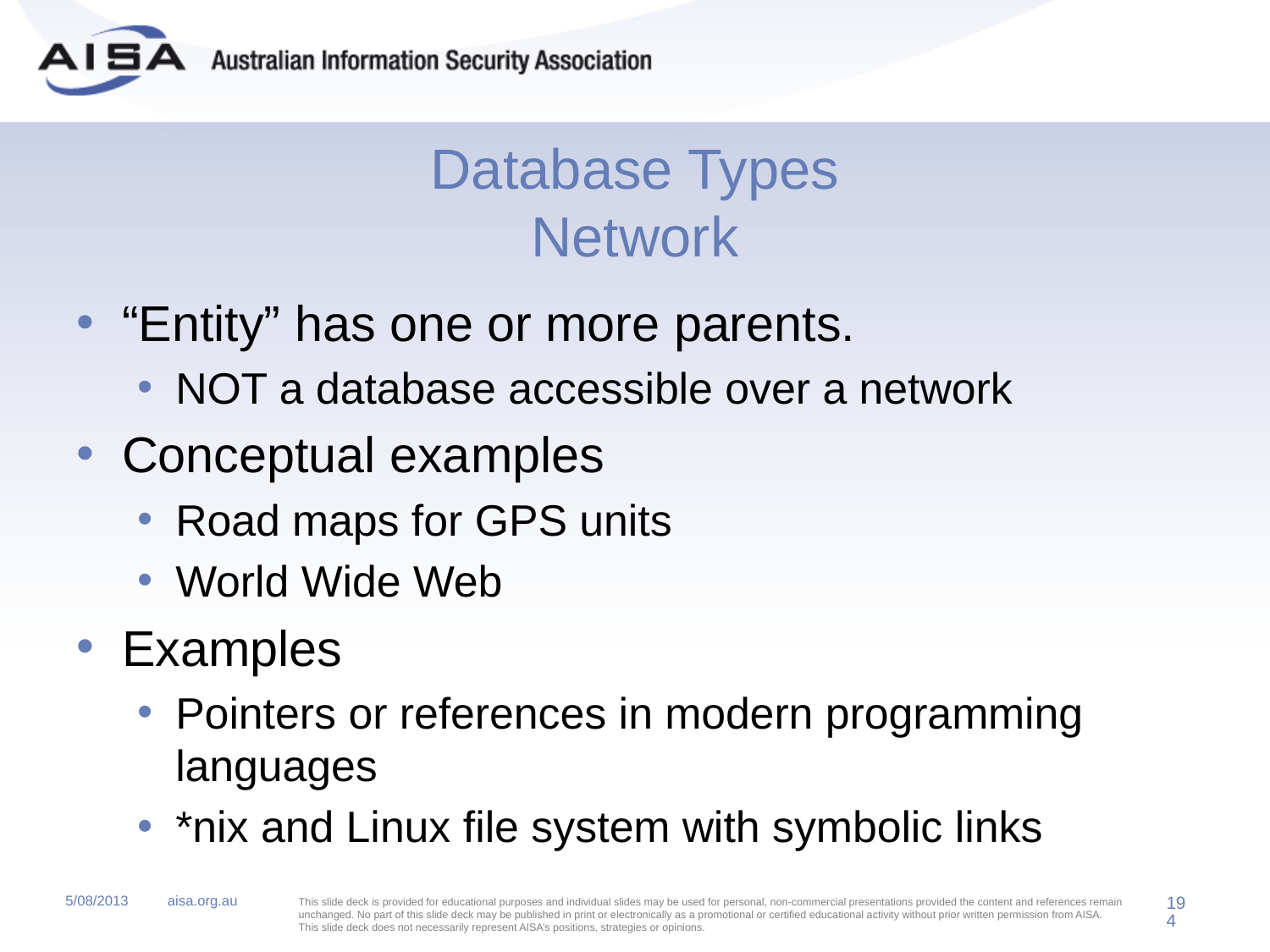

# Database Types Network
“Entity” has one or more parents.
NOT a database accessible over a network
Conceptual examples
Road maps for GPS units
World Wide Web
Examples
Pointers or references in modern programming languages
*nix and Linux file system with symbolic links